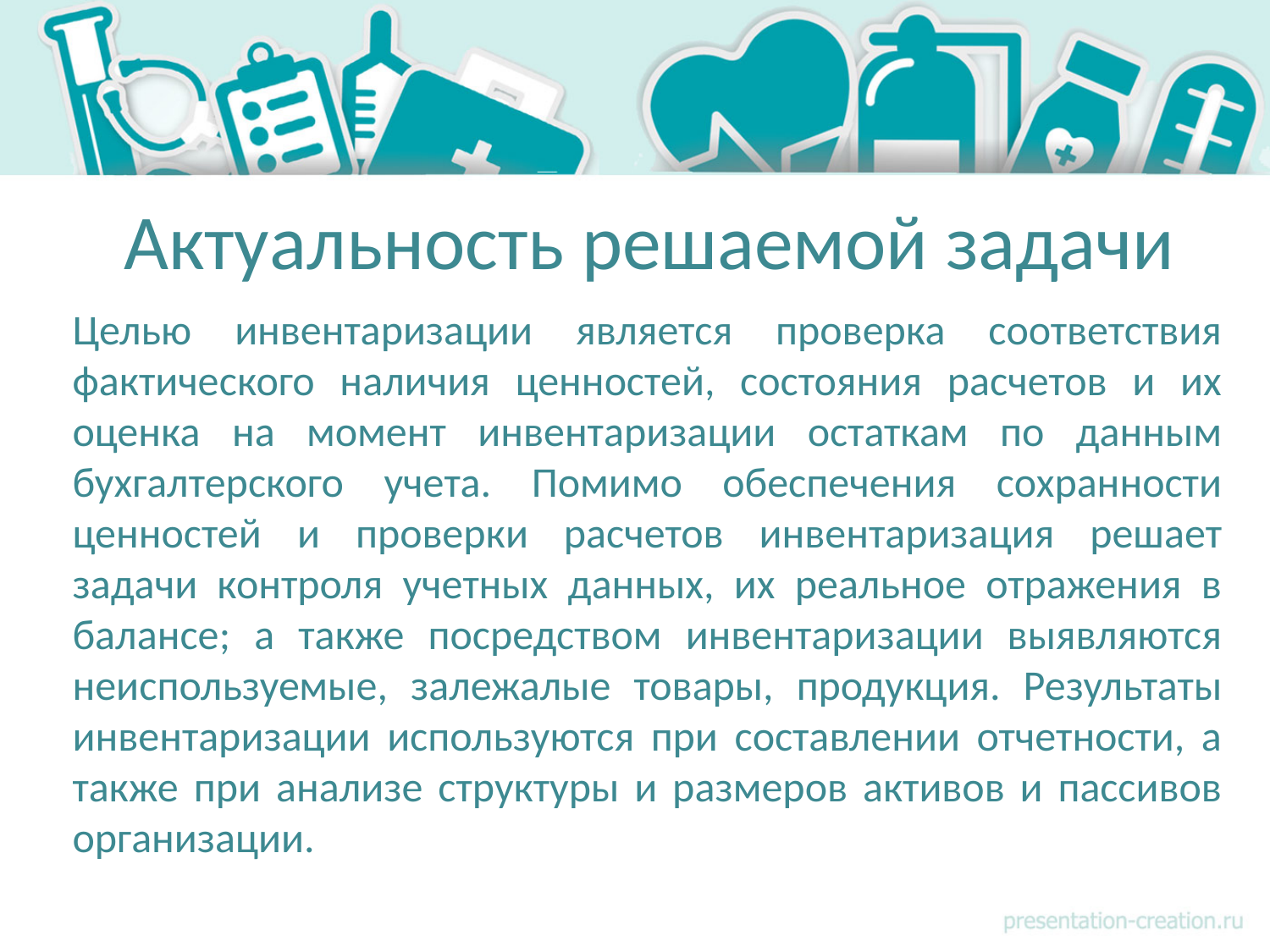

# Актуальность решаемой задачи
Целью инвентаризации является проверка соответствия фактического наличия ценностей, состояния расчетов и их оценка на момент инвентаризации остаткам по данным бухгалтерского учета. Помимо обеспечения сохранности ценностей и проверки расчетов инвентаризация решает задачи контроля учетных данных, их реальное отражения в балансе; а также посредством инвентаризации выявляются неиспользуемые, залежалые товары, продукция. Результаты инвентаризации используются при составлении отчетности, а также при анализе структуры и размеров активов и пассивов организации.